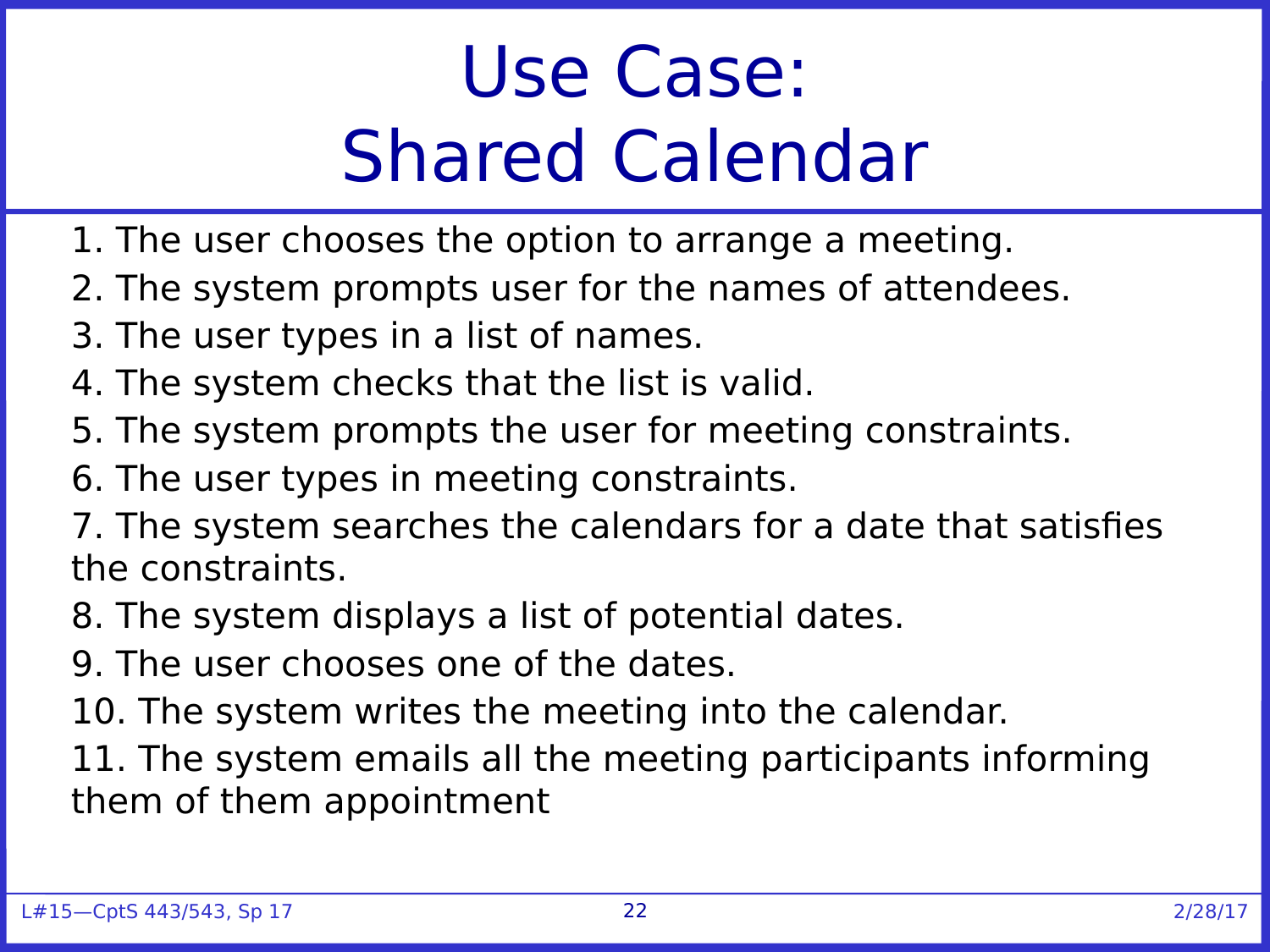

# Use Case: Shared Calendar

1. The user chooses the option to arrange a meeting.
2. The system prompts user for the names of attendees.
3. The user types in a list of names.
4. The system checks that the list is valid.
5. The system prompts the user for meeting constraints.
6. The user types in meeting constraints.
7. The system searches the calendars for a date that satisfies the constraints.
8. The system displays a list of potential dates.
9. The user chooses one of the dates.
10. The system writes the meeting into the calendar.
11. The system emails all the meeting participants informing them of them appointment

22